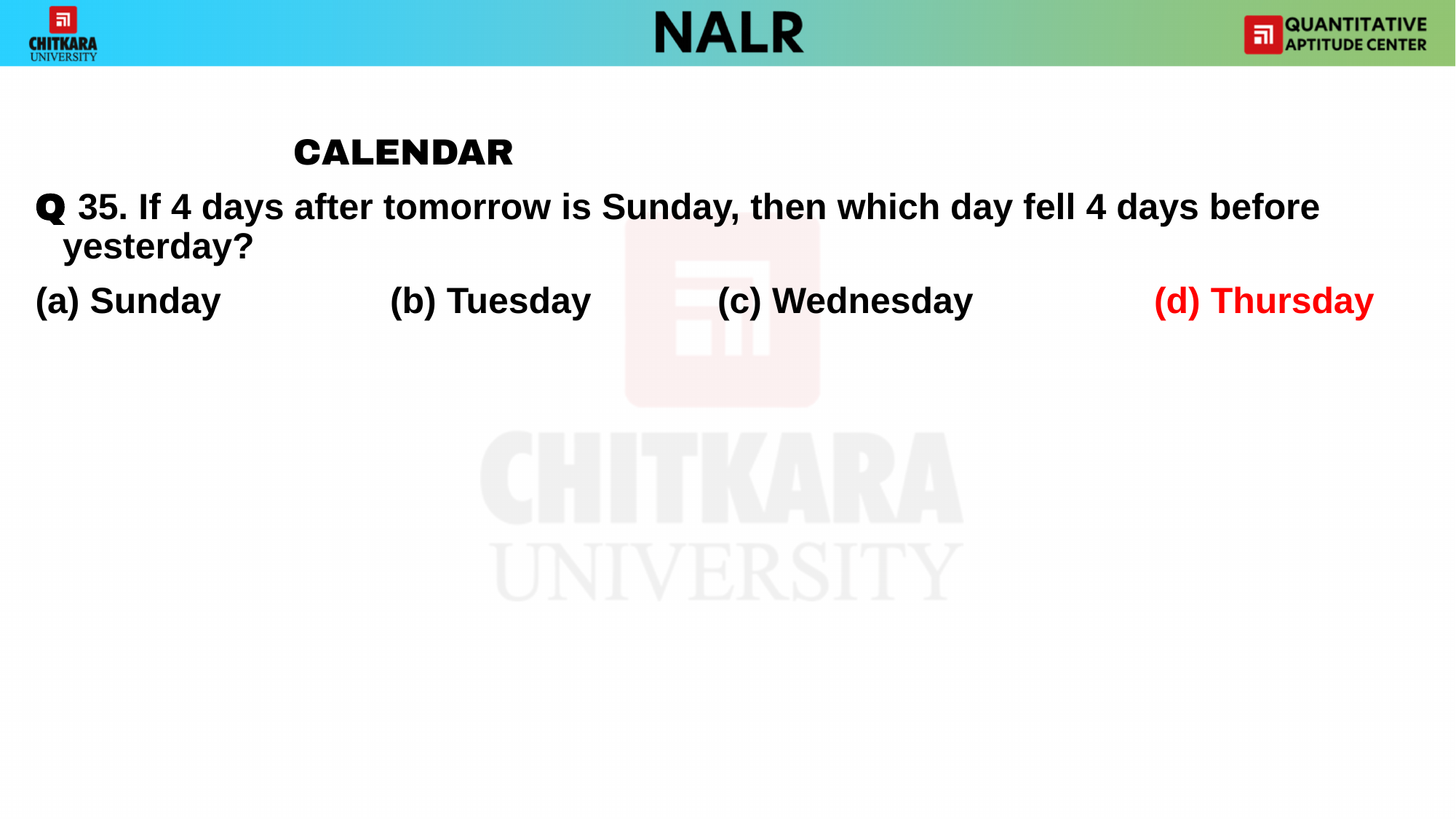

#
			 CALENDAR
Q 35. If 4 days after tomorrow is Sunday, then which day fell 4 days before yesterday?
(a) Sunday 		(b) Tuesday 		(c) Wednesday 		(d) Thursday